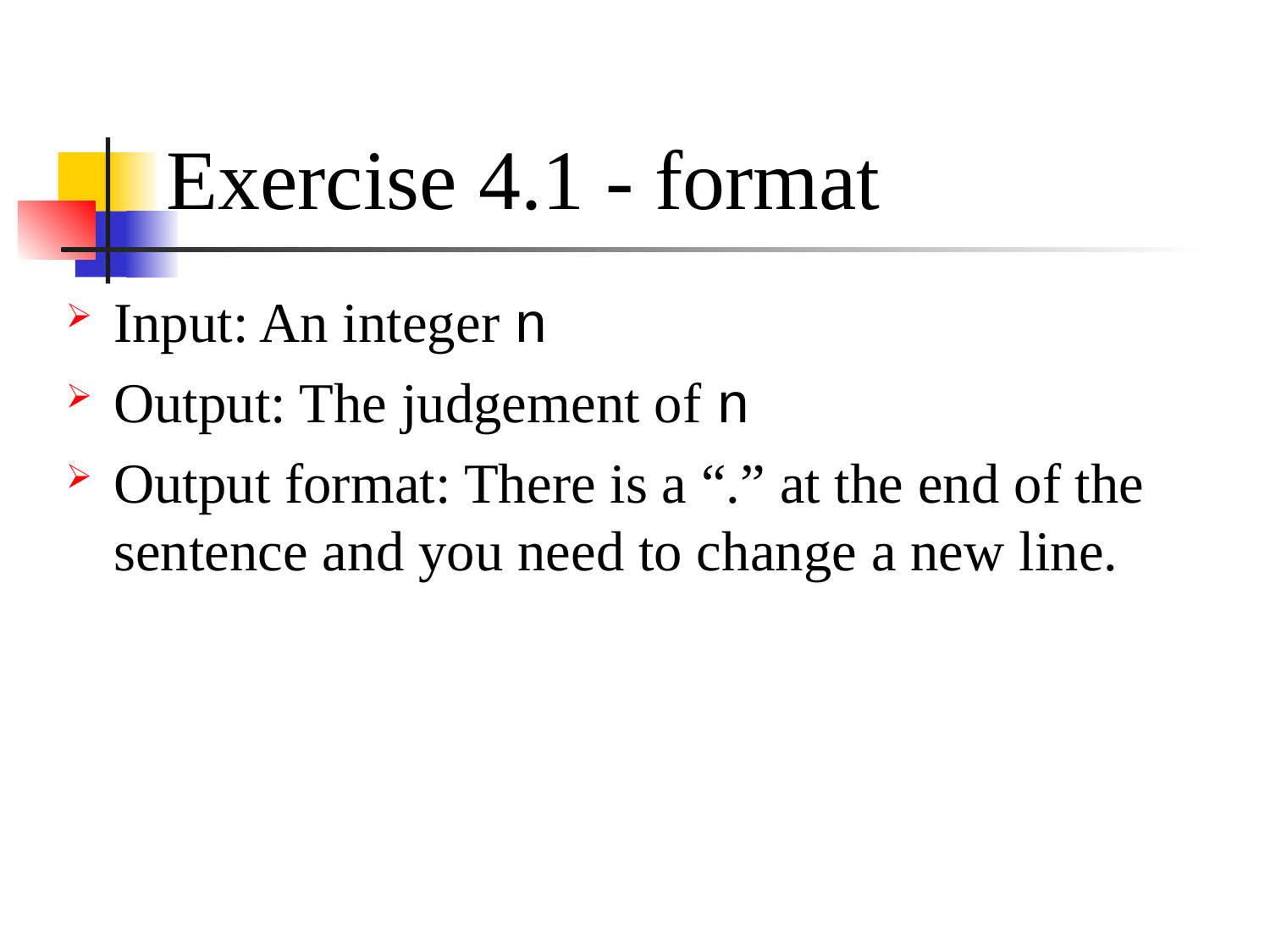

# Exercise 4.1 - format
Input: An integer n
Output: The judgement of n
Output format: There is a “.” at the end of the sentence and you need to change a new line.
3